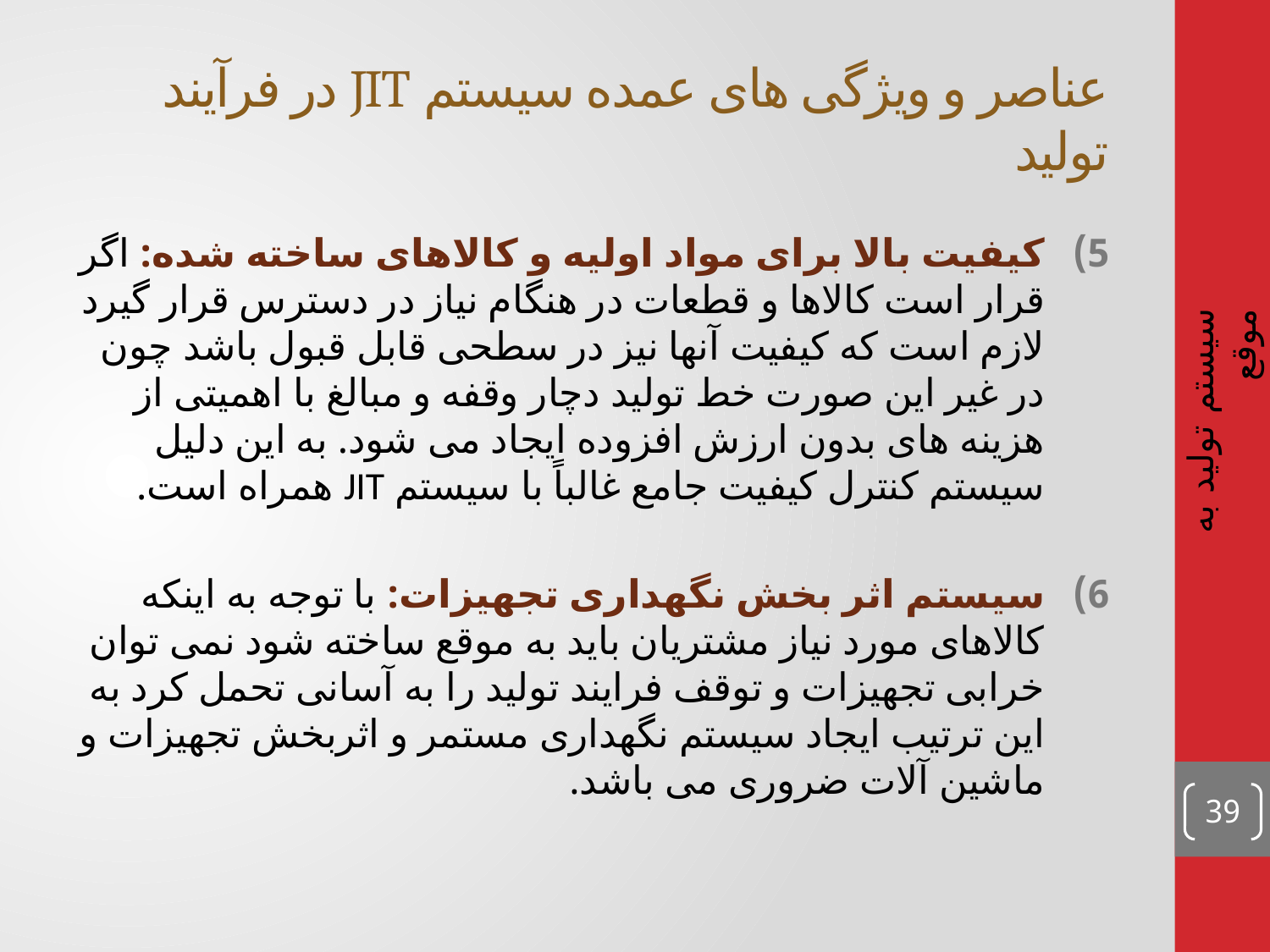

# عناصر و ویژگی های عمده سیستم JIT در فرآیند تولید
کیفیت بالا برای مواد اولیه و کالاهای ساخته شده: اگر قرار است کالاها و قطعات در هنگام نیاز در دسترس قرار گیرد لازم است که کیفیت آنها نیز در سطحی قابل قبول باشد چون در غیر این صورت خط تولید دچار وقفه و مبالغ با اهمیتی از هزینه های بدون ارزش افزوده ایجاد می شود. به این دلیل سیستم کنترل کیفیت جامع غالباً با سیستم JIT همراه است.

سیستم اثر بخش نگهداری تجهیزات: با توجه به اینکه کالاهای مورد نیاز مشتریان باید به موقع ساخته شود نمی توان خرابی تجهیزات و توقف فرایند تولید را به آسانی تحمل کرد به این ترتیب ایجاد سیستم نگهداری مستمر و اثربخش تجهیزات و ماشین آلات ضروری می باشد.
سیستم تولید به موقع
39